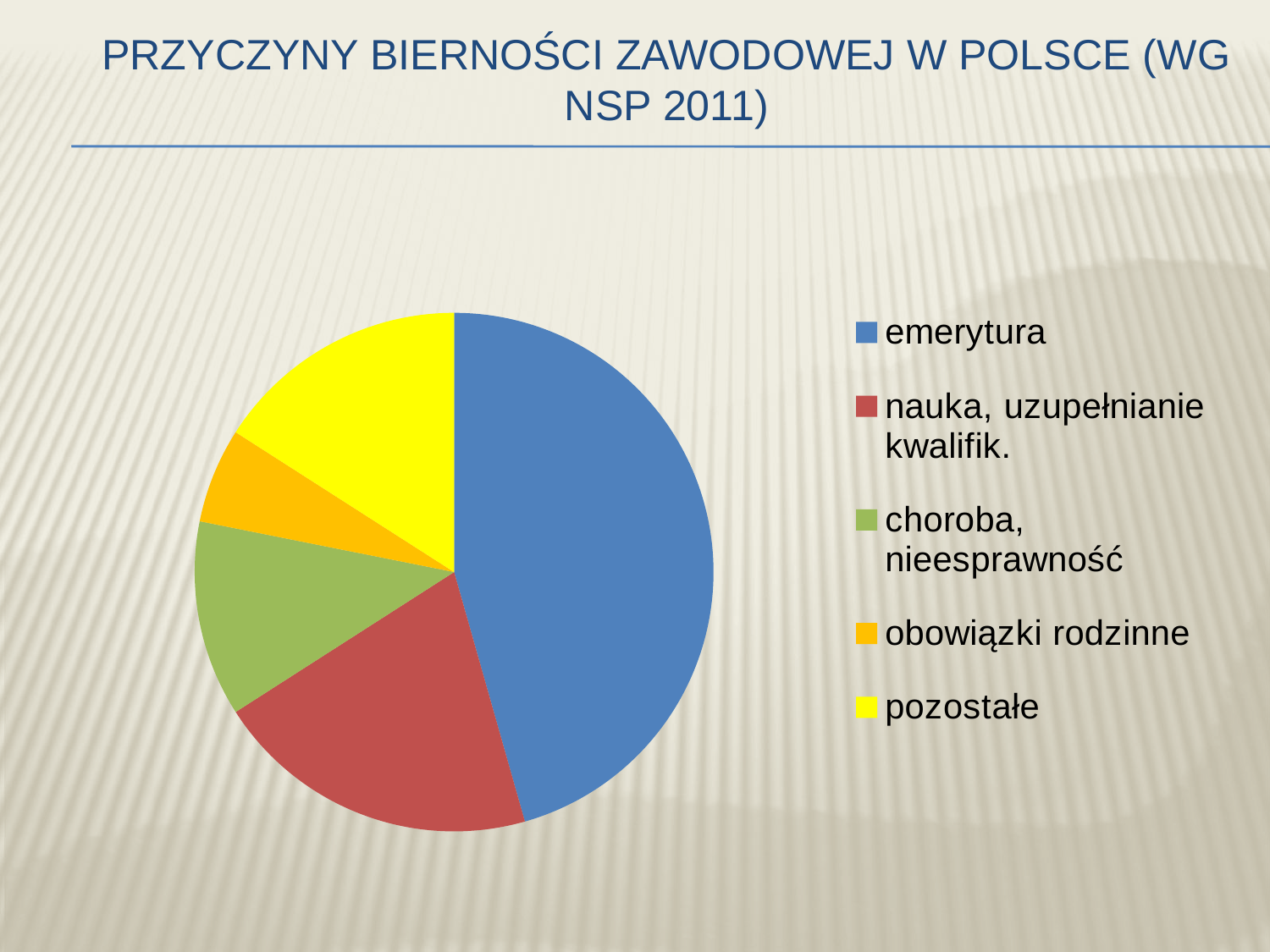

# Przyczyny bierności zawodowej w Polsce (wg NSP 2011)

### Chart:

| Category |  2 |
|---|---|
| emerytura | 6342037.0 |
| nauka, uzupełnianie kwalifik. | 2826859.0 |
| choroba, nieesprawność | 1698974.0 |
| obowiązki rodzinne | 824167.0 |
| pozostałe | 2215431.0 |